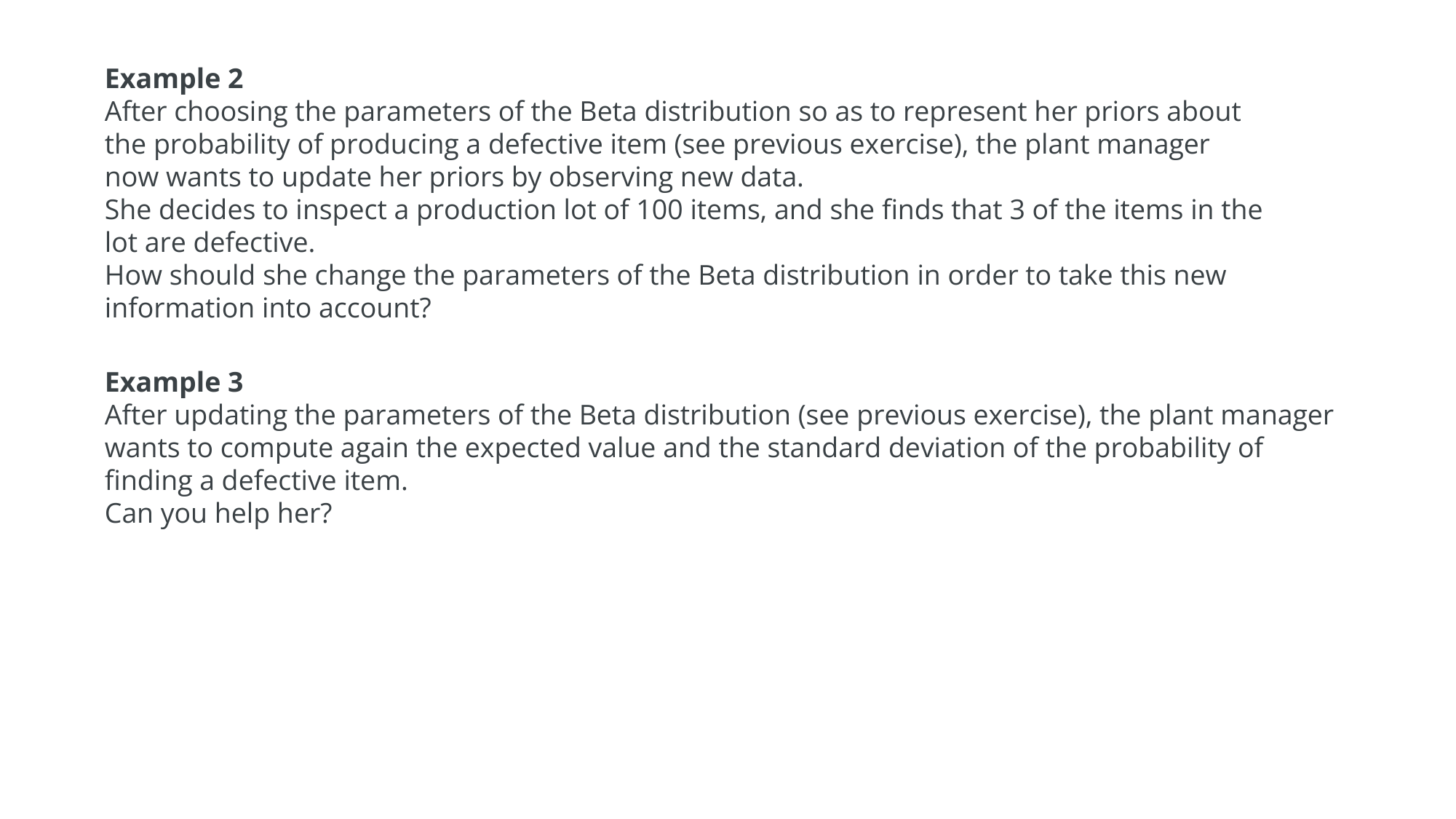

Example 2
After choosing the parameters of the Beta distribution so as to represent her priors about the probability of producing a defective item (see previous exercise), the plant manager now wants to update her priors by observing new data.
She decides to inspect a production lot of 100 items, and she finds that 3 of the items in the lot are defective.
How should she change the parameters of the Beta distribution in order to take this new information into account?
Example 3
After updating the parameters of the Beta distribution (see previous exercise), the plant manager wants to compute again the expected value and the standard deviation of the probability of finding a defective item.
Can you help her?